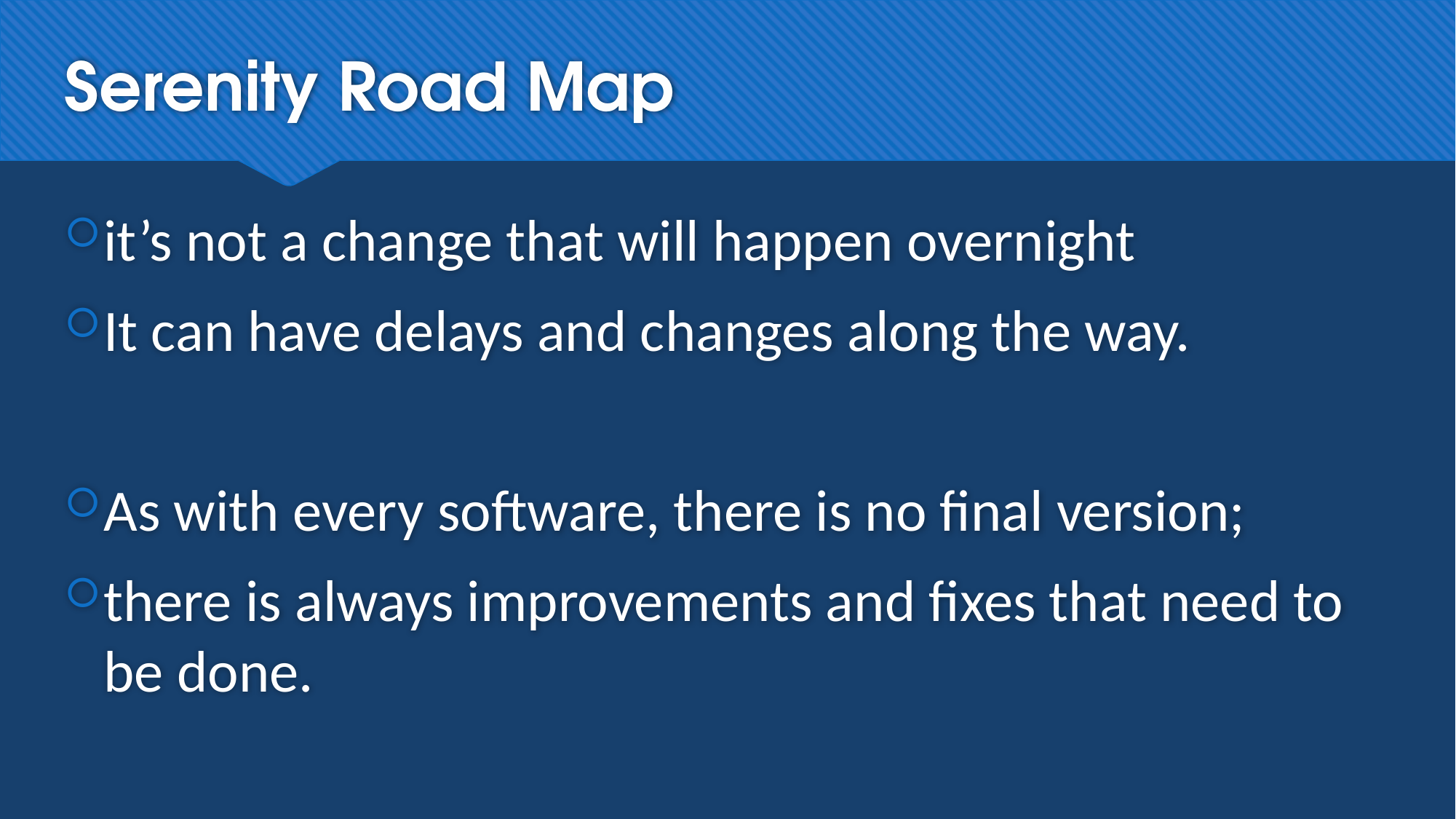

# Serenity Road Map
it’s not a change that will happen overnight
It can have delays and changes along the way.

As with every software, there is no final version;
there is always improvements and fixes that need to be done.